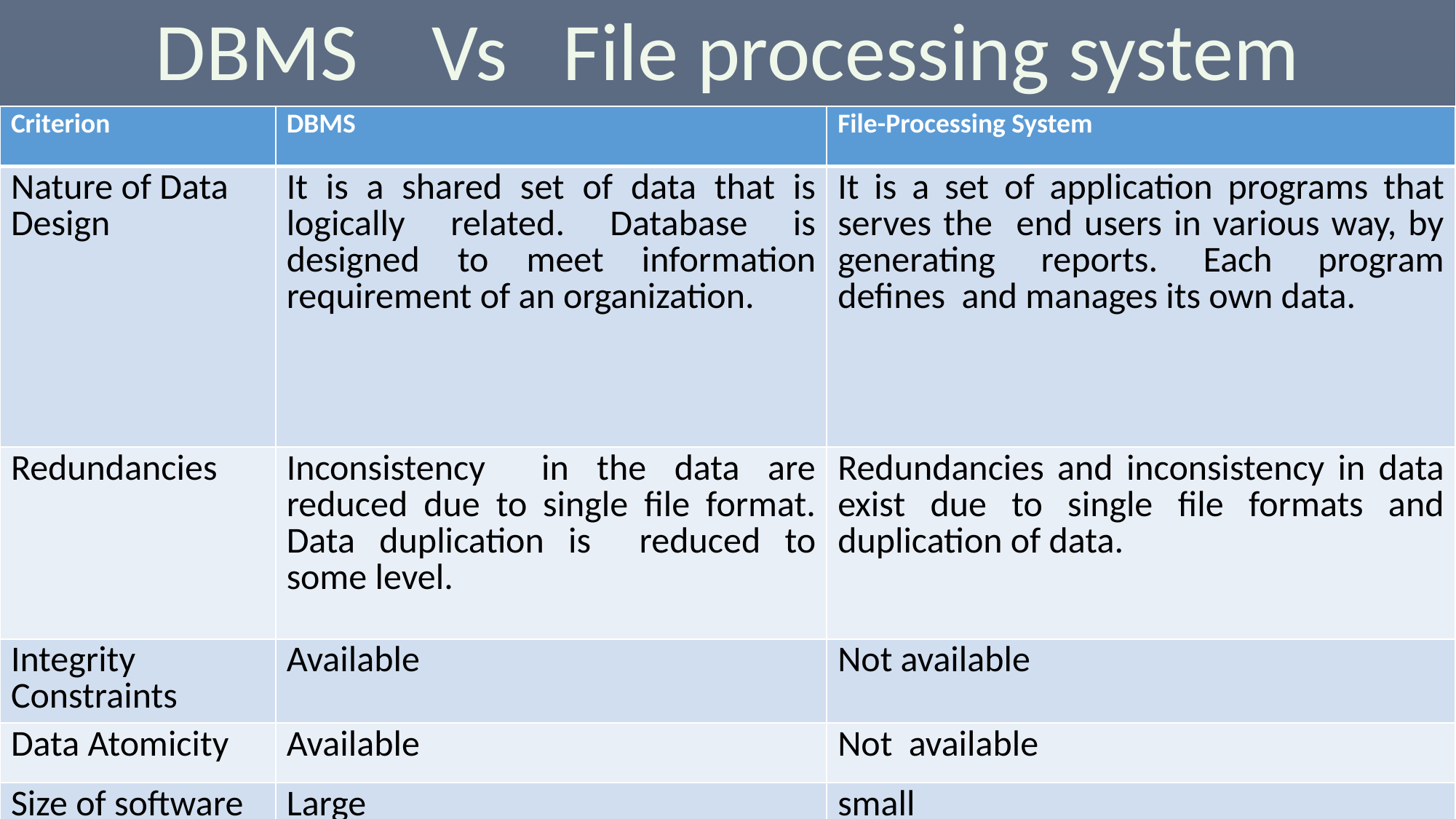

# DBMS    Vs   File processing system
| Criterion | DBMS | File-Processing System |
| --- | --- | --- |
| Nature of Data Design | It is a shared set of data that is logically related. Database is designed to meet information requirement of an organization. | It is a set of application programs that serves the end users in various way, by generating reports. Each program defines and manages its own data. |
| Redundancies | Inconsistency in the data are reduced due to single file format. Data duplication is reduced to some level. | Redundancies and inconsistency in data exist due to single file formats and duplication of data. |
| Integrity Constraints | Available | Not available |
| Data Atomicity | Available | Not available |
| Size of software | Large | small |